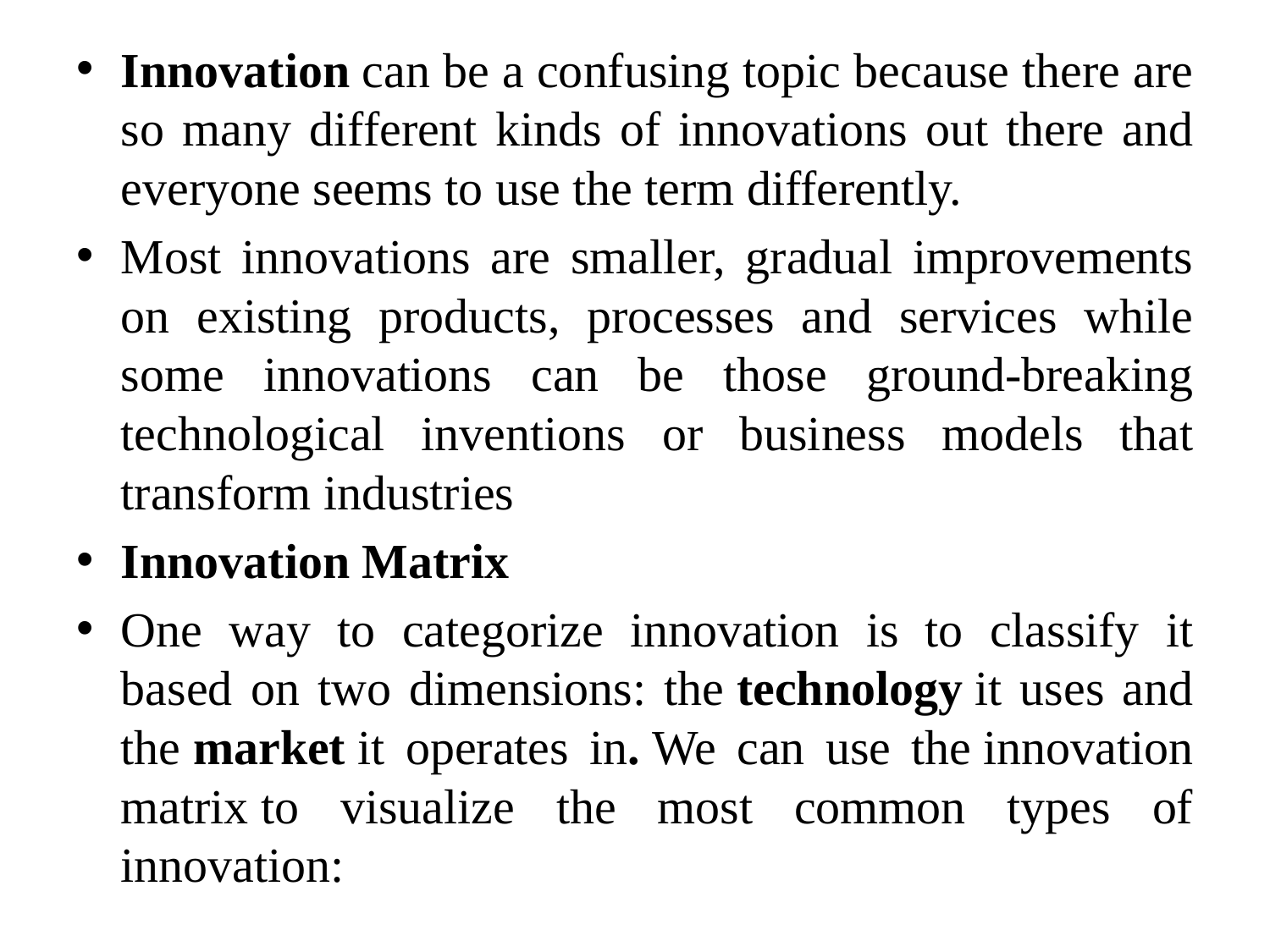

Innovation can be a confusing topic because there are so many different kinds of innovations out there and everyone seems to use the term differently.
Most innovations are smaller, gradual improvements on existing products, processes and services while some innovations can be those ground-breaking technological inventions or business models that transform industries
Innovation Matrix
One way to categorize innovation is to classify it based on two dimensions: the technology it uses and the market it operates in. We can use the innovation matrix to visualize the most common types of innovation: